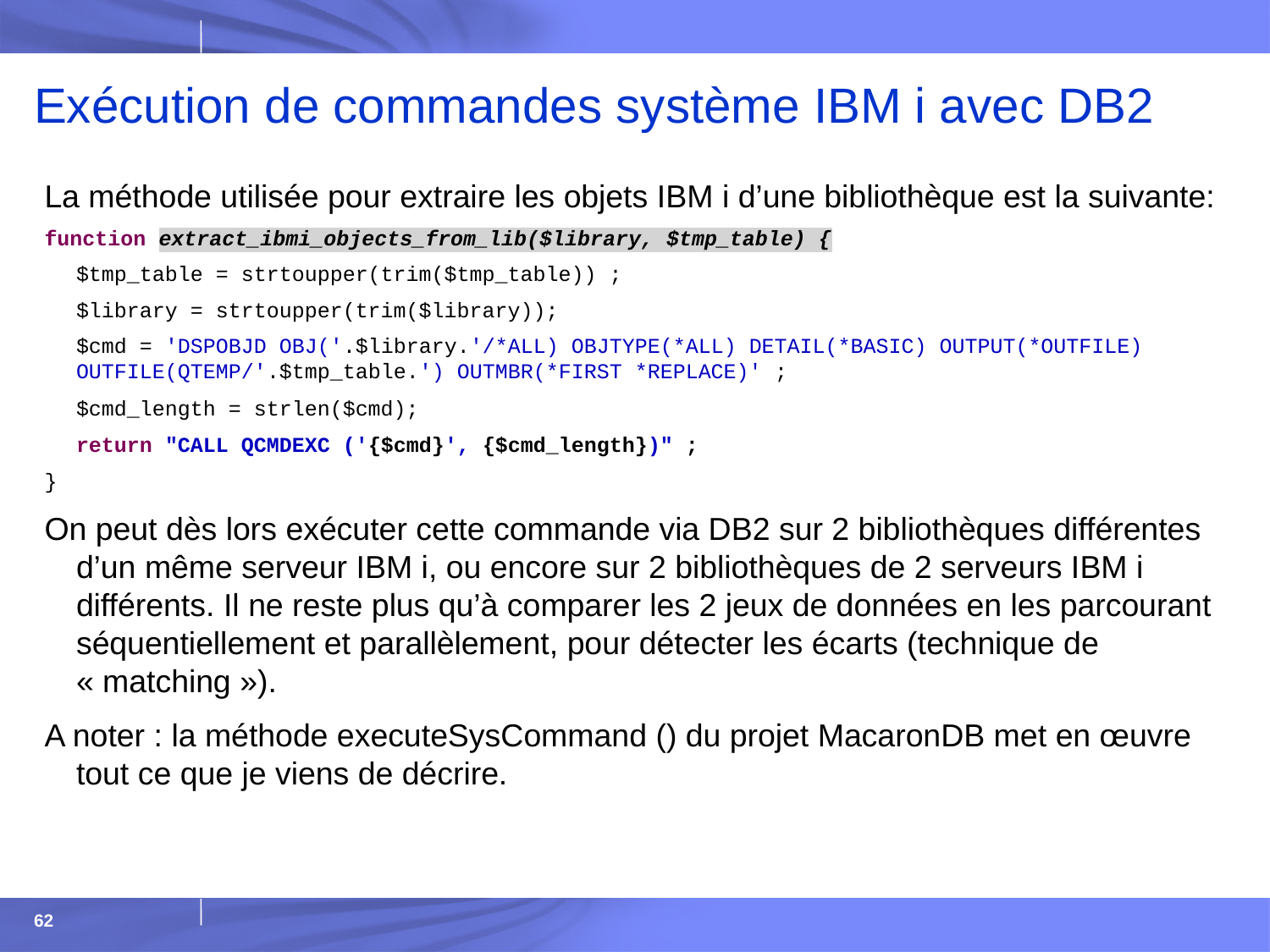

# Exécution de commandes système IBM i avec DB2
La méthode utilisée pour extraire les objets IBM i d’une bibliothèque est la suivante:
function extract_ibmi_objects_from_lib($library, $tmp_table) {
	$tmp_table = strtoupper(trim($tmp_table)) ;
	$library = strtoupper(trim($library));
	$cmd = 'DSPOBJD OBJ('.$library.'/*ALL) OBJTYPE(*ALL) DETAIL(*BASIC) OUTPUT(*OUTFILE) 	OUTFILE(QTEMP/'.$tmp_table.') OUTMBR(*FIRST *REPLACE)' ;
	$cmd_length = strlen($cmd);
	return "CALL QCMDEXC ('{$cmd}', {$cmd_length})" ;
}
On peut dès lors exécuter cette commande via DB2 sur 2 bibliothèques différentes d’un même serveur IBM i, ou encore sur 2 bibliothèques de 2 serveurs IBM i différents. Il ne reste plus qu’à comparer les 2 jeux de données en les parcourant séquentiellement et parallèlement, pour détecter les écarts (technique de « matching »).
A noter : la méthode executeSysCommand () du projet MacaronDB met en œuvre tout ce que je viens de décrire.
62